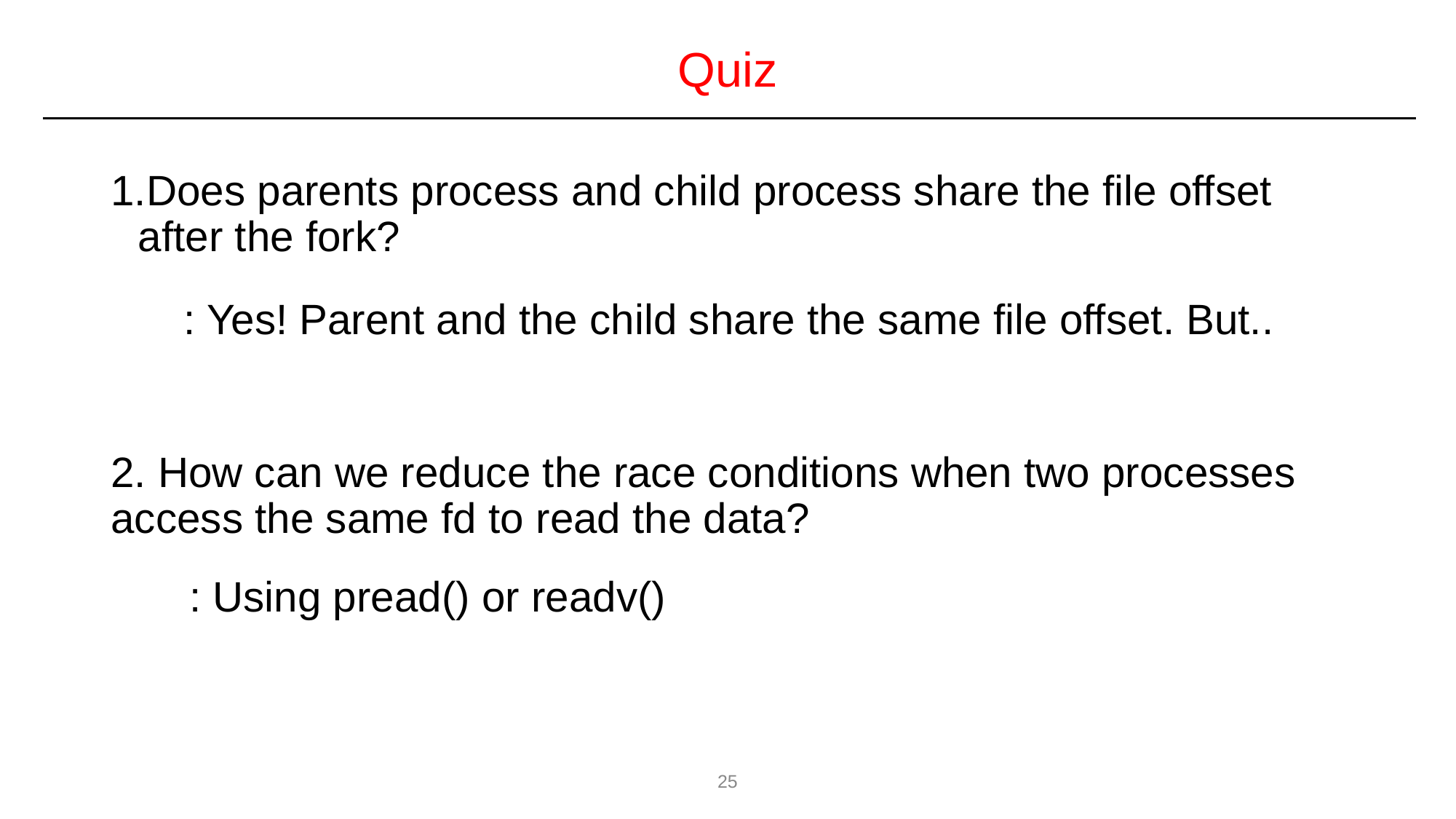

# Quiz
Does parents process and child process share the file offset after the fork?
: Yes! Parent and the child share the same file offset. But..

2. How can we reduce the race conditions when two processes   access the same fd to read the data?
: Using pread() or readv()
25